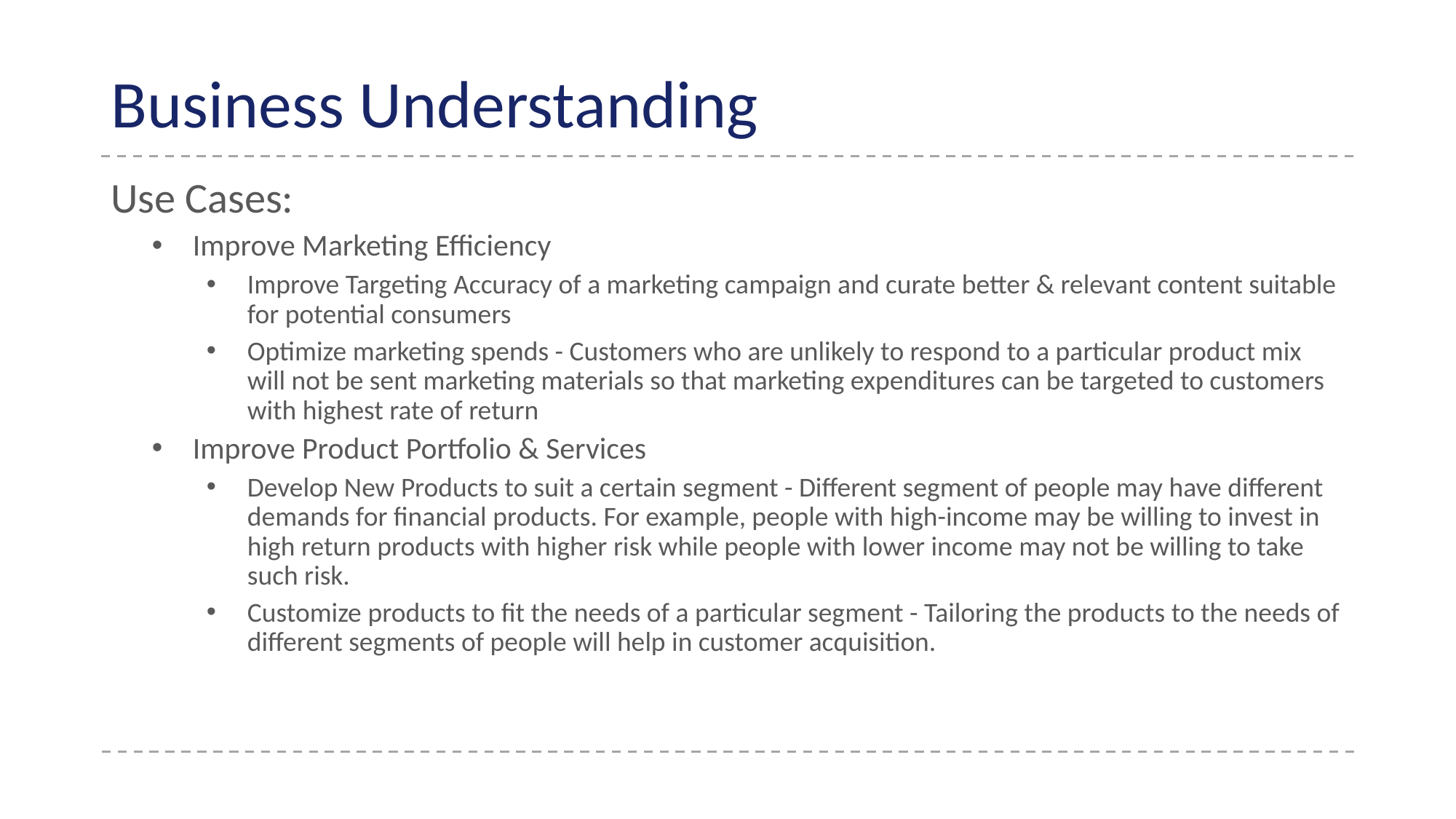

# Business Understanding
Use Cases:
Improve Marketing Efficiency
Improve Targeting Accuracy of a marketing campaign and curate better & relevant content suitable for potential consumers
Optimize marketing spends - Customers who are unlikely to respond to a particular product mix will not be sent marketing materials so that marketing expenditures can be targeted to customers with highest rate of return
Improve Product Portfolio & Services
Develop New Products to suit a certain segment - Different segment of people may have different demands for financial products. For example, people with high-income may be willing to invest in high return products with higher risk while people with lower income may not be willing to take such risk.
Customize products to fit the needs of a particular segment - Tailoring the products to the needs of different segments of people will help in customer acquisition.